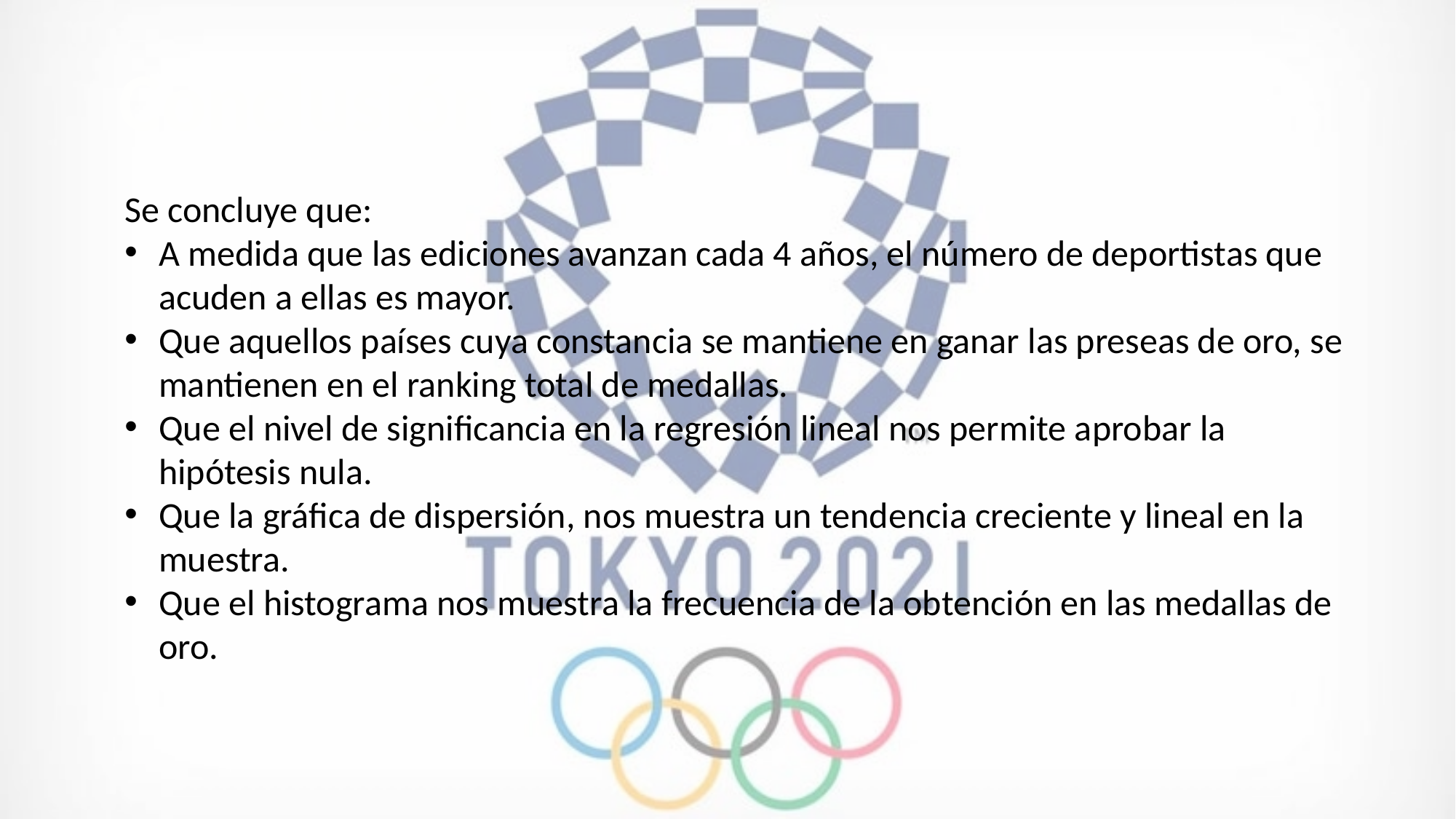

Conclusión
Se concluye que:
A medida que las ediciones avanzan cada 4 años, el número de deportistas que acuden a ellas es mayor.
Que aquellos países cuya constancia se mantiene en ganar las preseas de oro, se mantienen en el ranking total de medallas.
Que el nivel de significancia en la regresión lineal nos permite aprobar la hipótesis nula.
Que la gráfica de dispersión, nos muestra un tendencia creciente y lineal en la muestra.
Que el histograma nos muestra la frecuencia de la obtención en las medallas de oro.